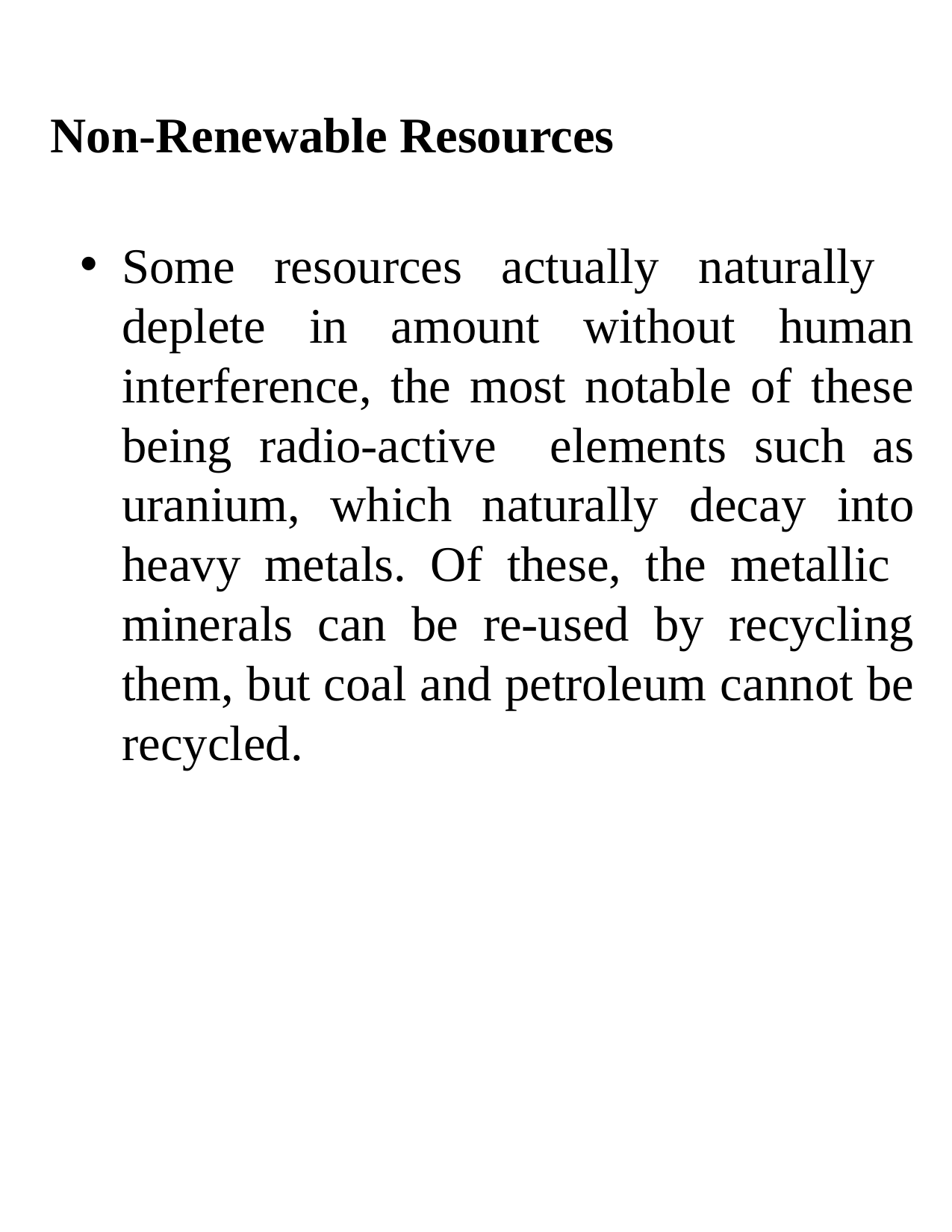

# Non-Renewable Resources
Some resources actually naturally  deplete in amount without human interference, the most notable of these being radio-active  elements such as uranium, which naturally decay into heavy metals. Of these, the metallic  minerals can be re-used by recycling them, but coal and petroleum cannot be recycled.